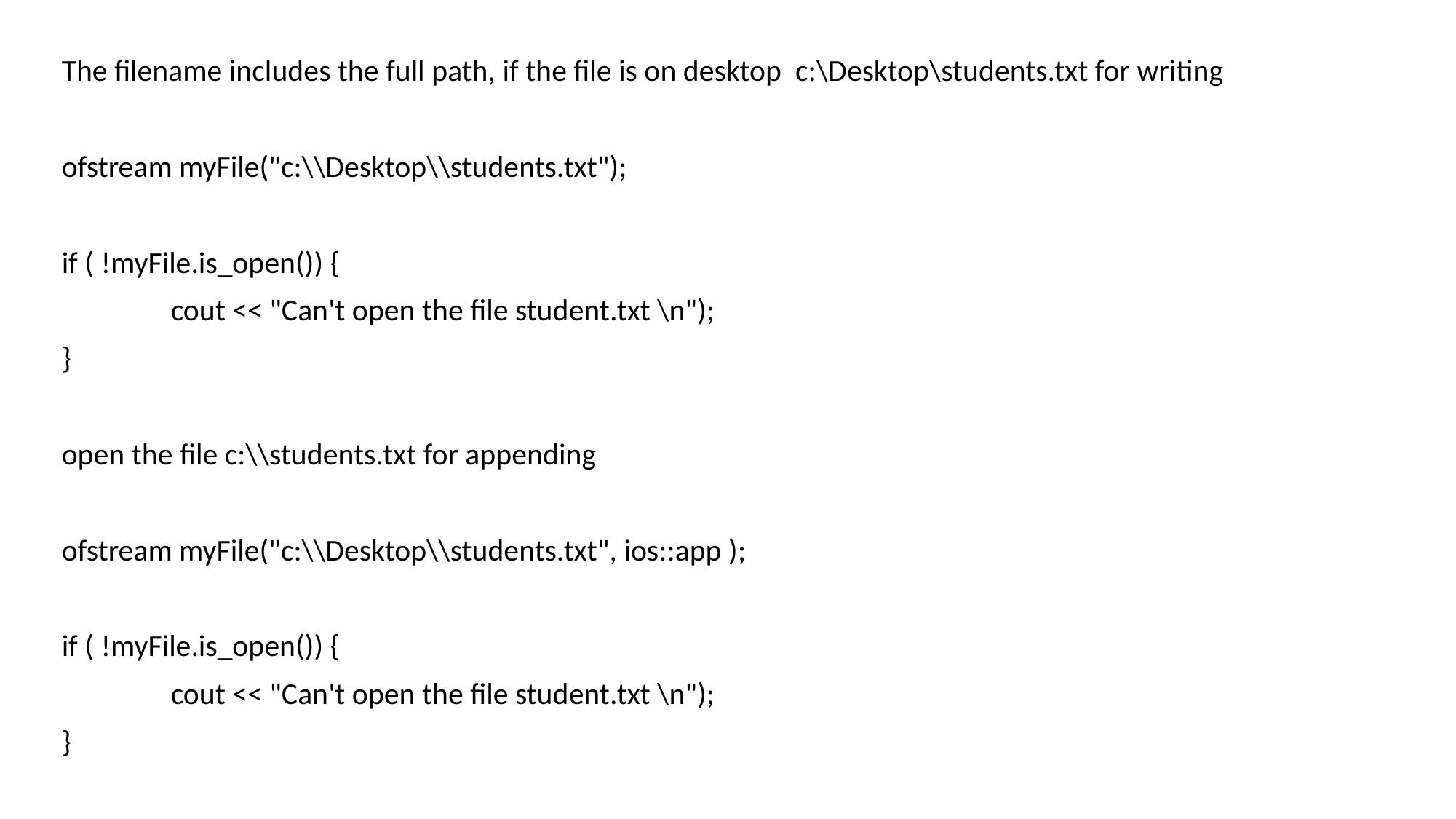

The filename includes the full path, if the file is on desktop  c:\Desktop\students.txt for writing

ofstream myFile("c:\\Desktop\\students.txt");

if ( !myFile.is_open()) {
	cout << "Can't open the file student.txt \n");
}

open the file c:\\students.txt for appending

ofstream myFile("c:\\Desktop\\students.txt", ios::app );

if ( !myFile.is_open()) {
	cout << "Can't open the file student.txt \n");
}